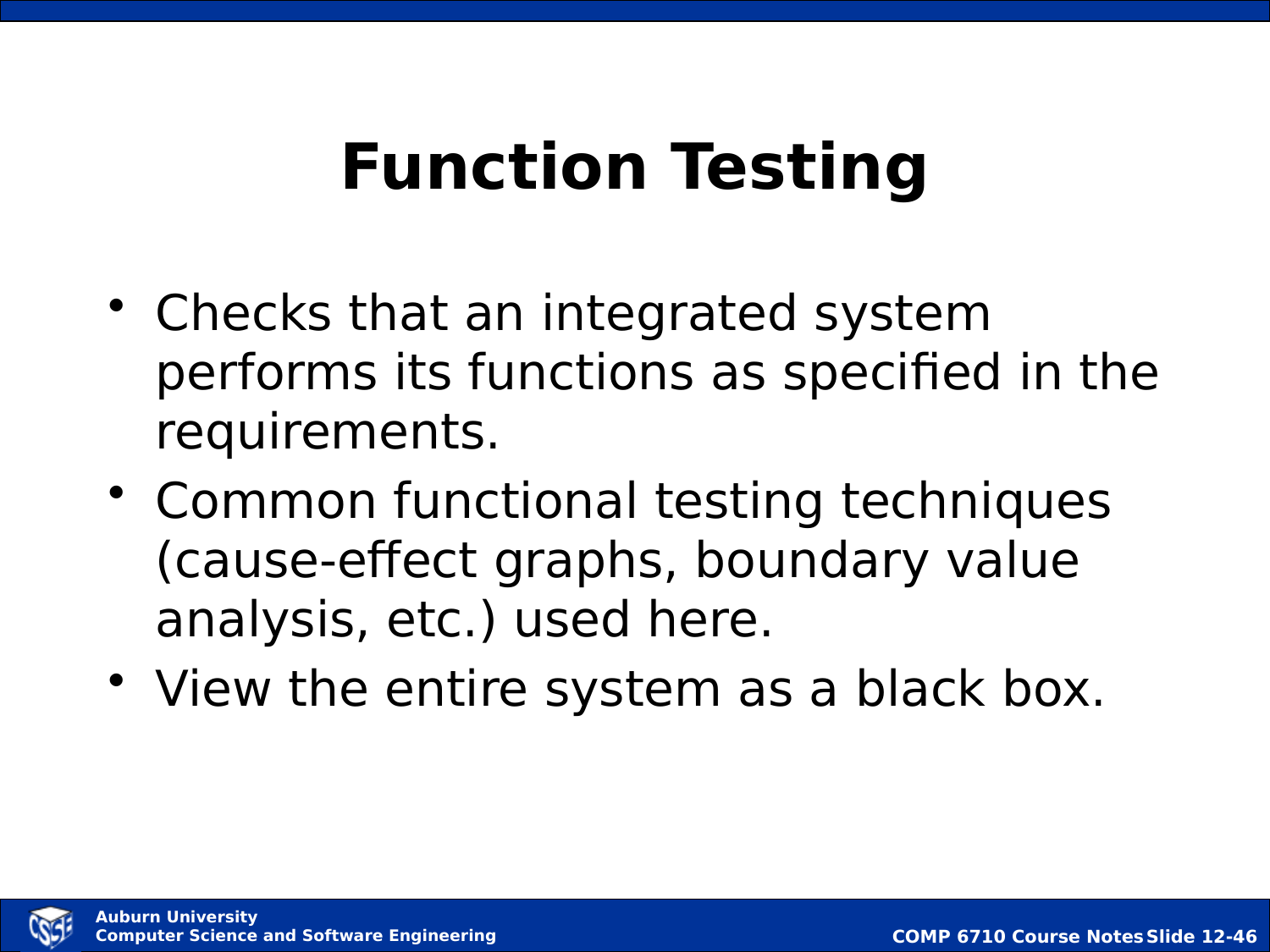

# Function Testing
Checks that an integrated system performs its functions as specified in the requirements.
Common functional testing techniques (cause-effect graphs, boundary value analysis, etc.) used here.
View the entire system as a black box.